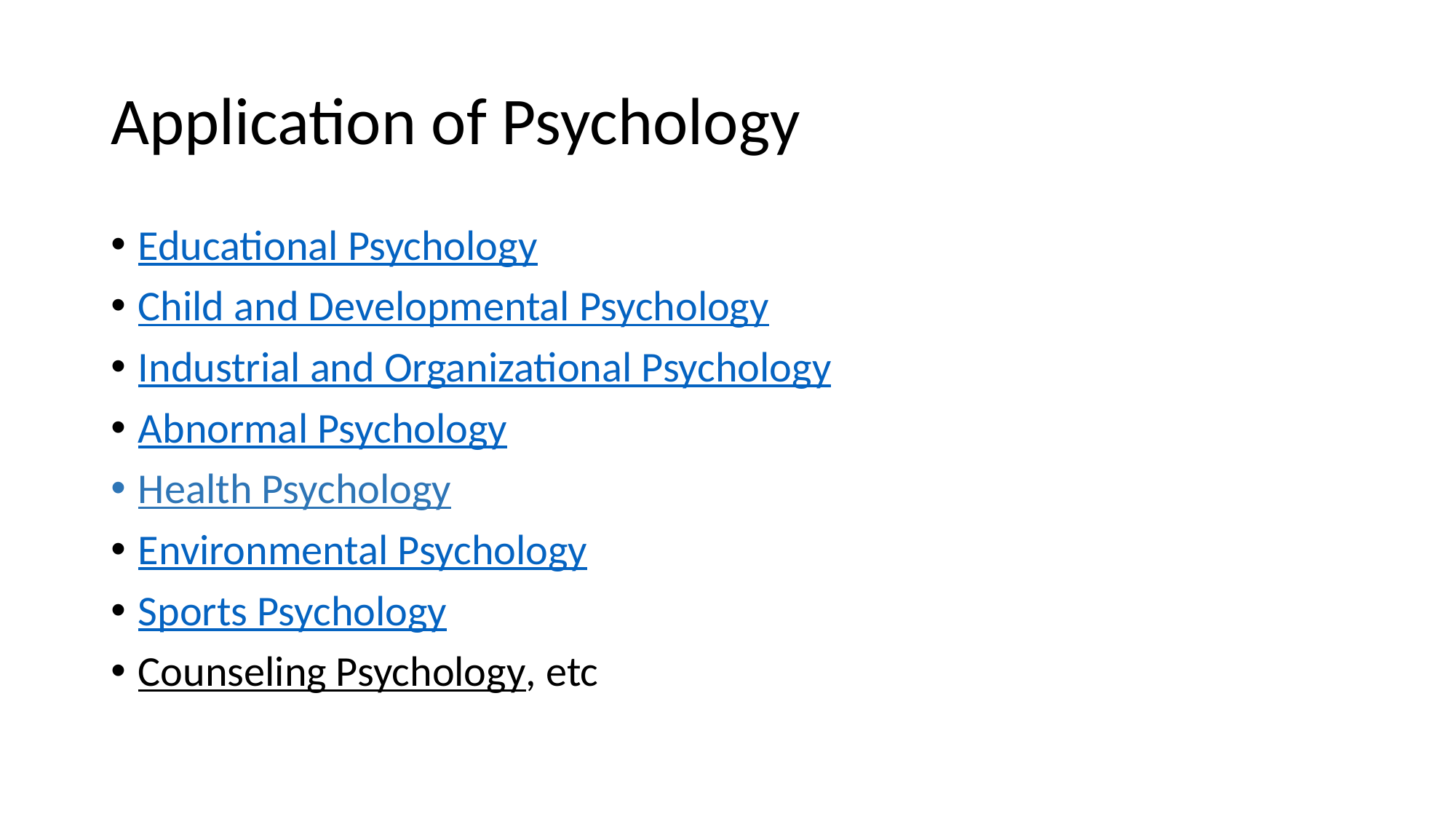

# Application of Psychology
Educational Psychology
Child and Developmental Psychology
Industrial and Organizational Psychology
Abnormal Psychology
Health Psychology
Environmental Psychology
Sports Psychology
Counseling Psychology, etc